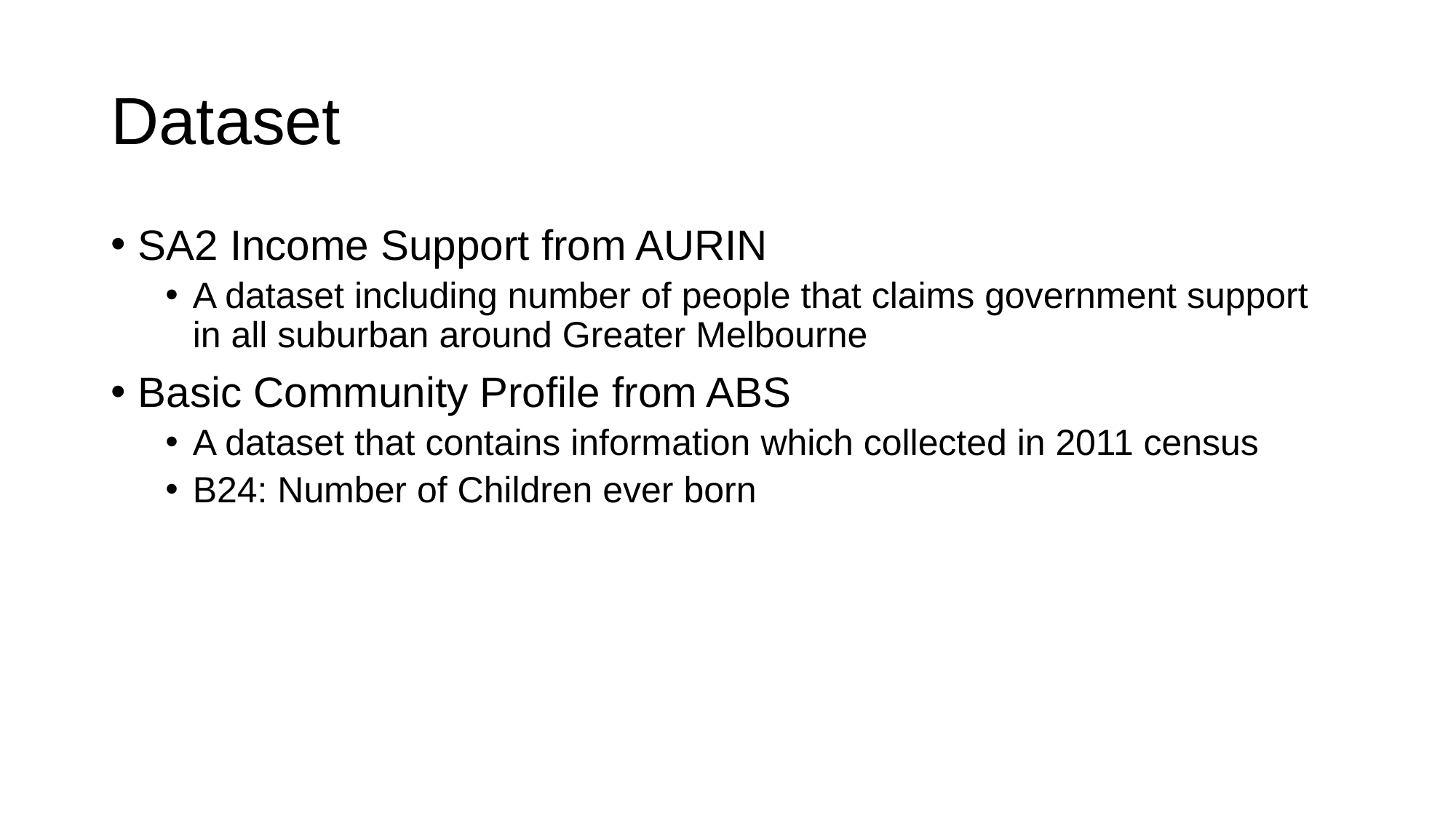

# Dataset
SA2 Income Support from AURIN
A dataset including number of people that claims government support in all suburban around Greater Melbourne
Basic Community Profile from ABS
A dataset that contains information which collected in 2011 census
B24: Number of Children ever born